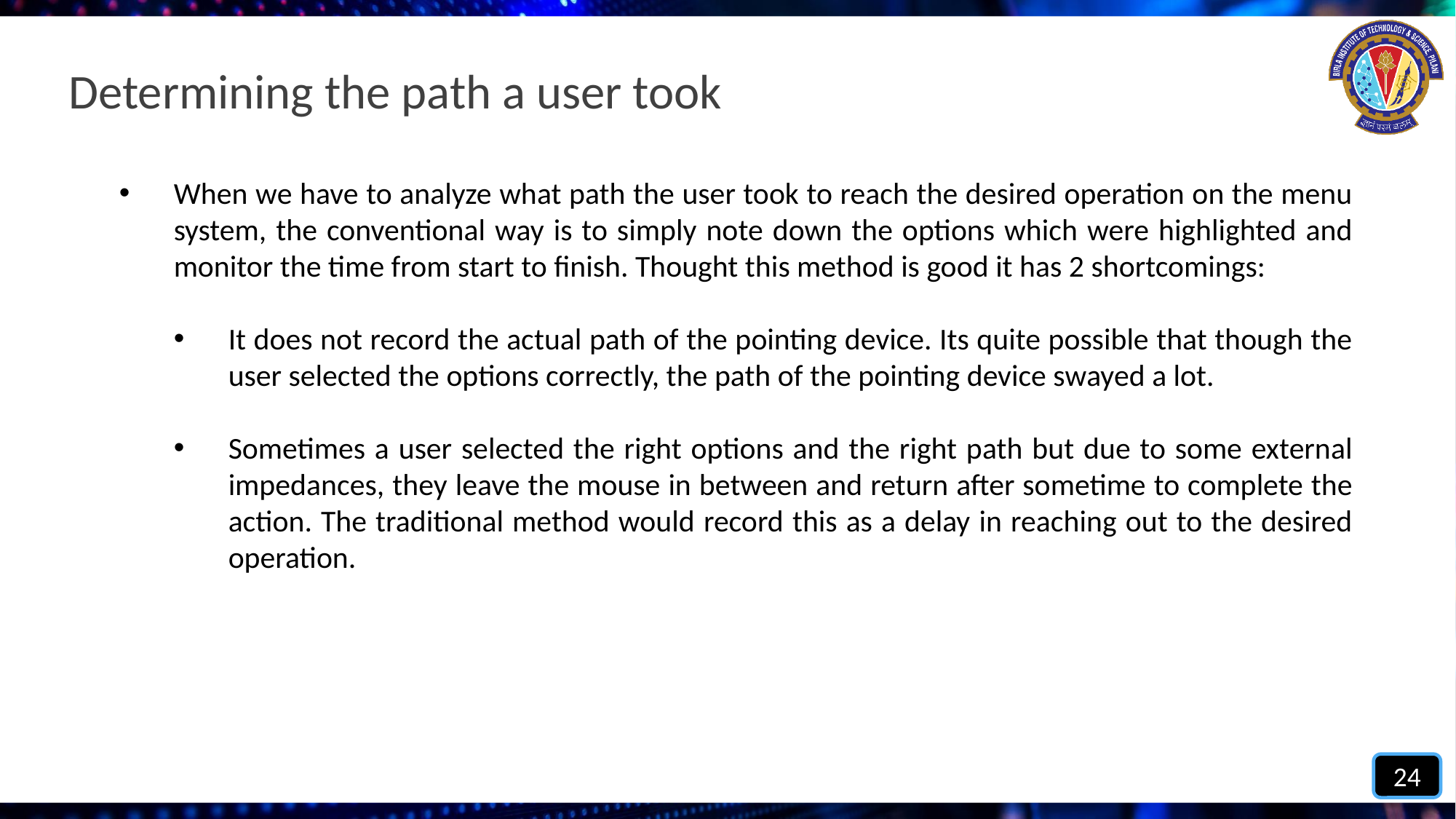

# Determining the path a user took
When we have to analyze what path the user took to reach the desired operation on the menu system, the conventional way is to simply note down the options which were highlighted and monitor the time from start to finish. Thought this method is good it has 2 shortcomings:

It does not record the actual path of the pointing device. Its quite possible that though the user selected the options correctly, the path of the pointing device swayed a lot.

Sometimes a user selected the right options and the right path but due to some external impedances, they leave the mouse in between and return after sometime to complete the action. The traditional method would record this as a delay in reaching out to the desired operation.